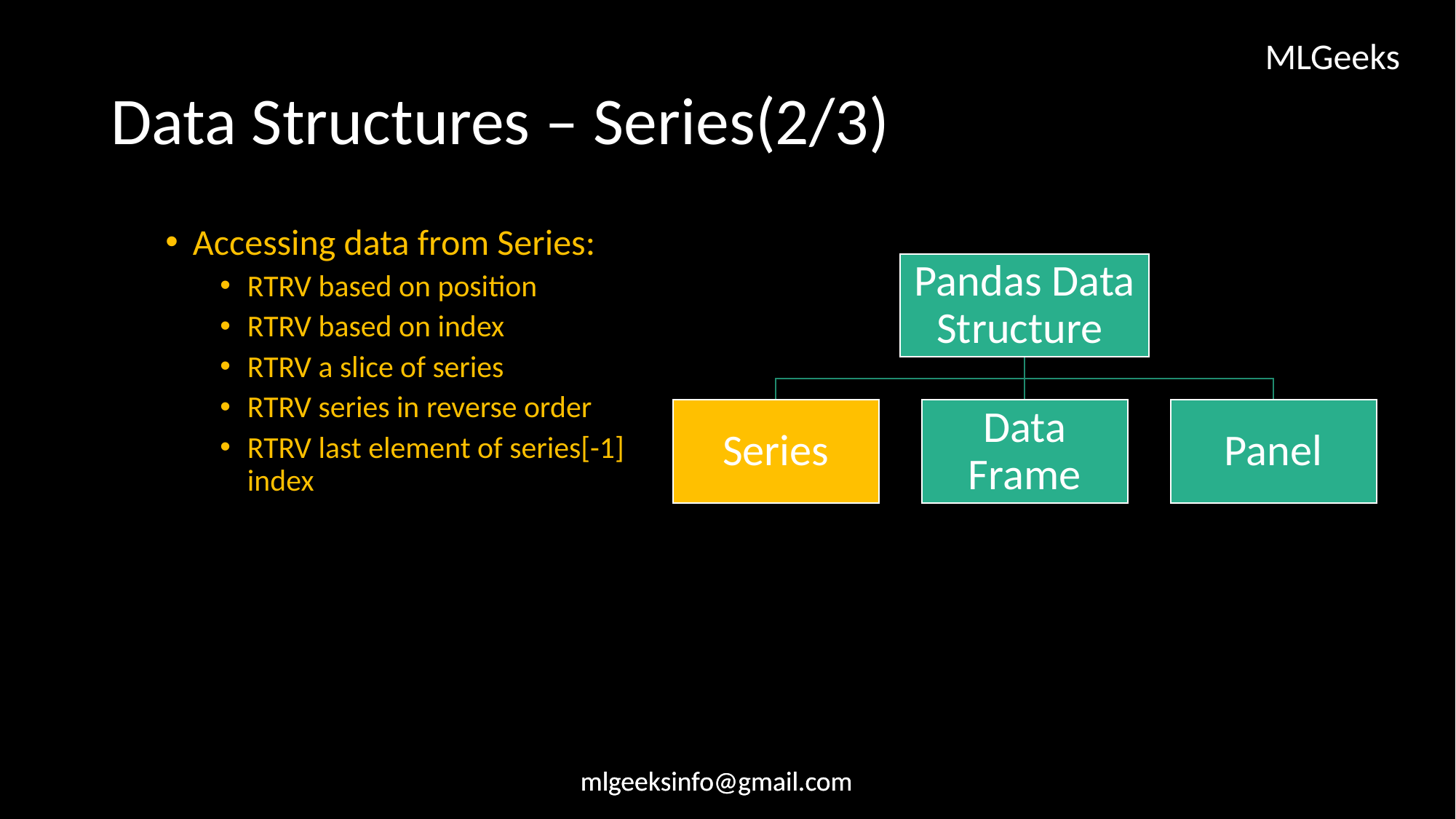

# Data Structures – Series(2/3)
Pandas Data Structure
Series
Data Frame
Panel
Accessing data from Series:
RTRV based on position
RTRV based on index
RTRV a slice of series
RTRV series in reverse order
RTRV last element of series[-1] index